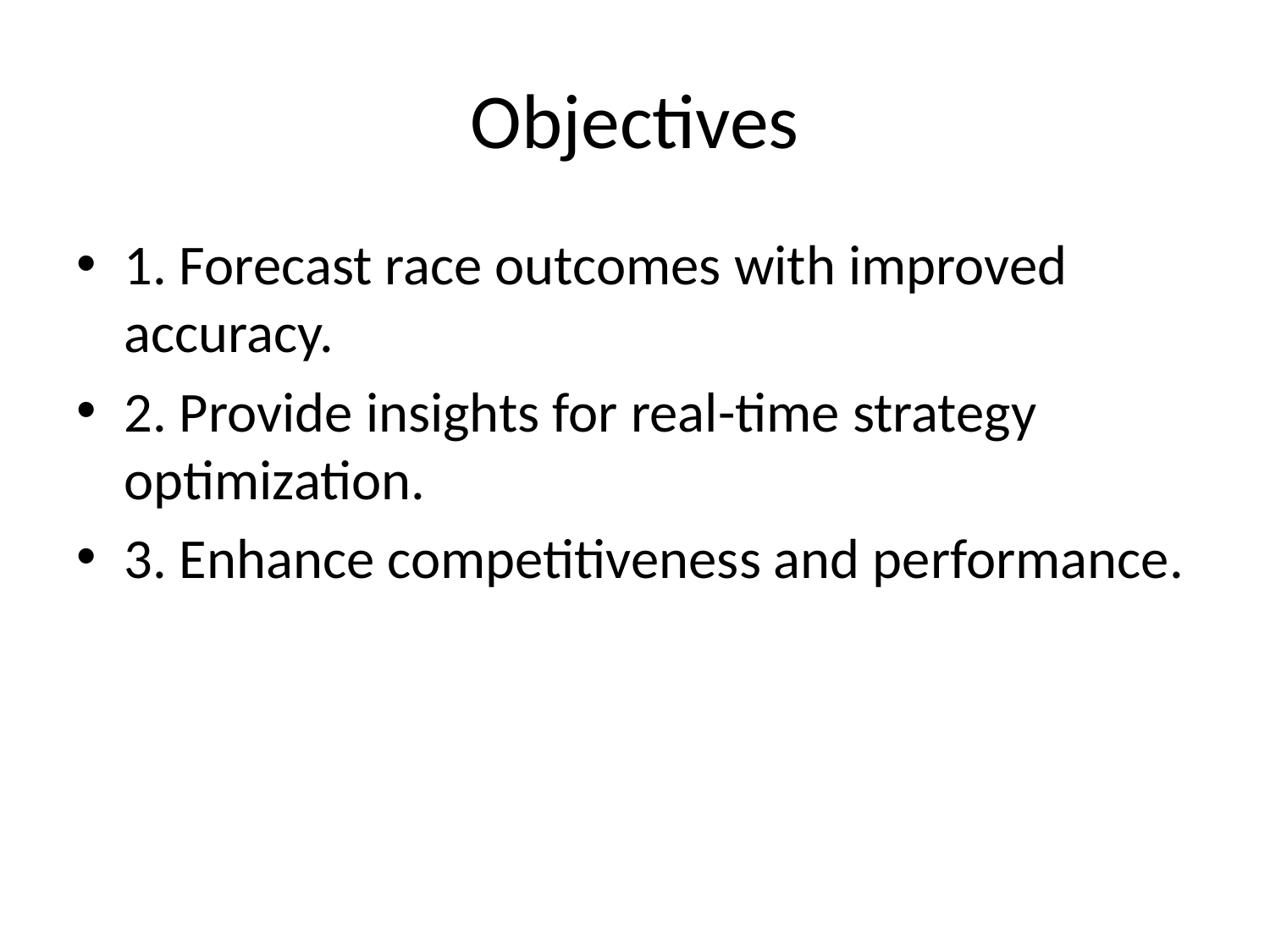

# Objectives
1. Forecast race outcomes with improved accuracy.
2. Provide insights for real-time strategy optimization.
3. Enhance competitiveness and performance.